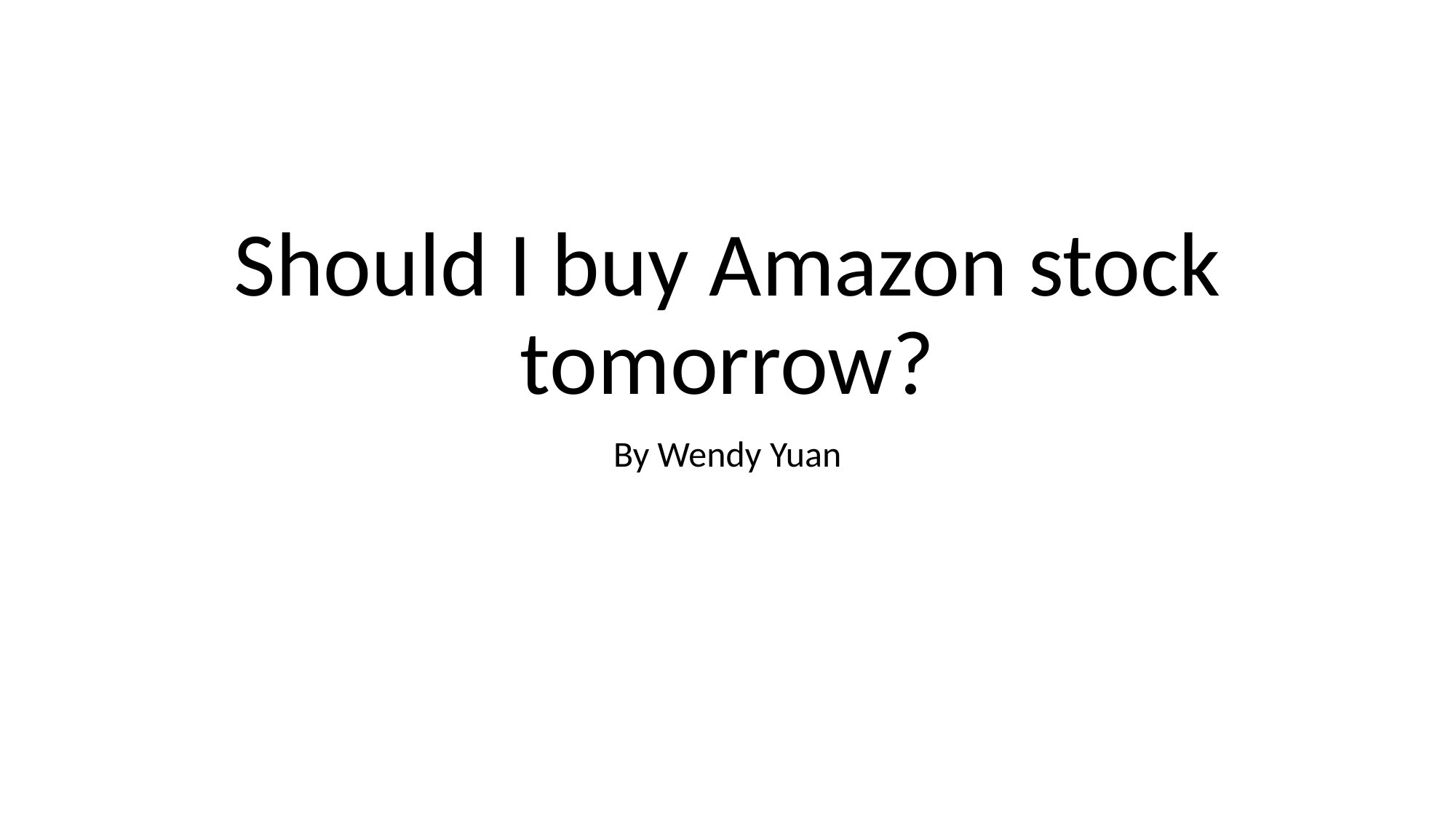

# Should I buy Amazon stock tomorrow?
By Wendy Yuan